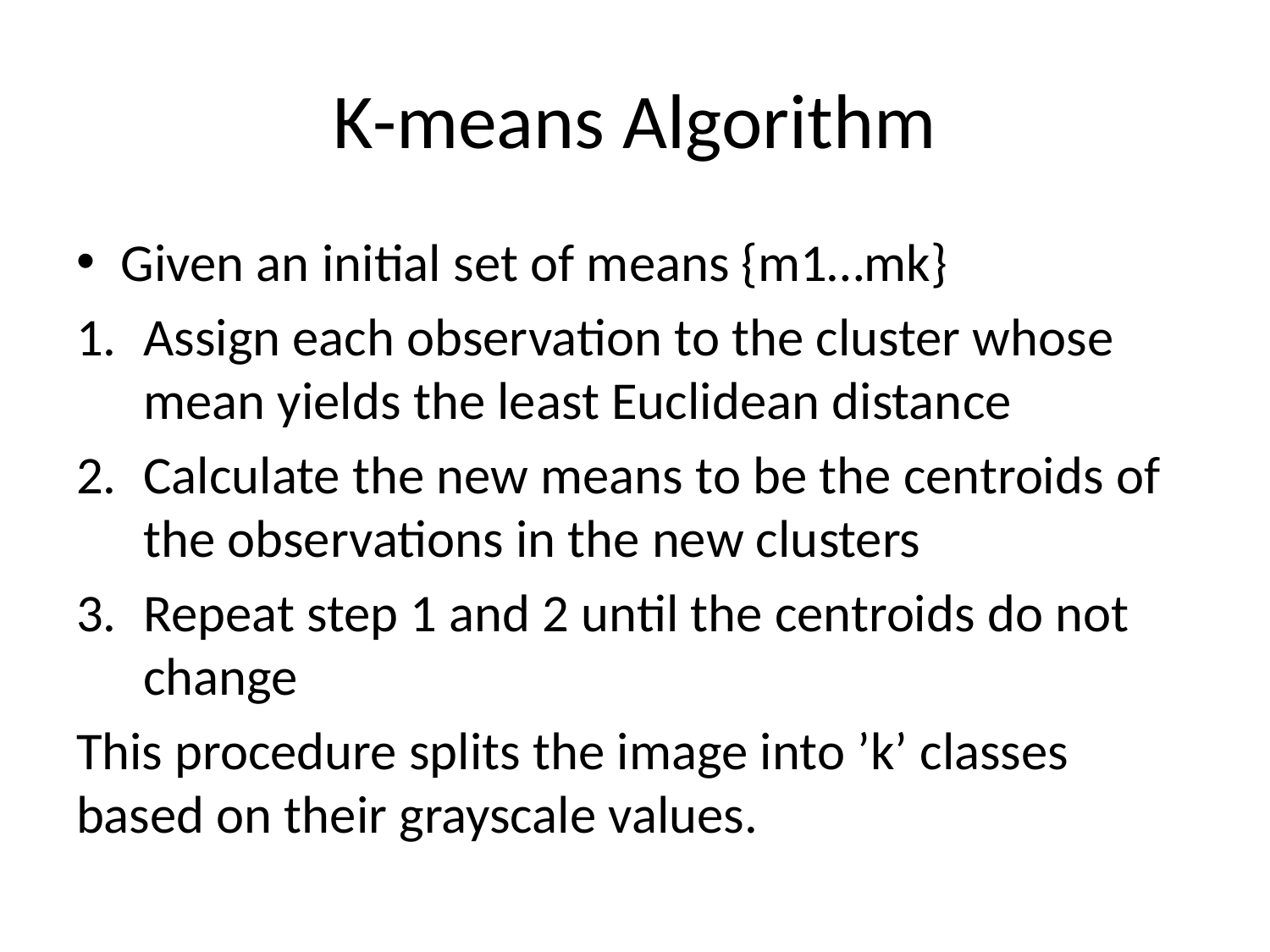

# K-means Algorithm
Given an initial set of means {m1…mk}
Assign each observation to the cluster whose mean yields the least Euclidean distance
Calculate the new means to be the centroids of the observations in the new clusters
Repeat step 1 and 2 until the centroids do not change
This procedure splits the image into ’k’ classes based on their grayscale values.